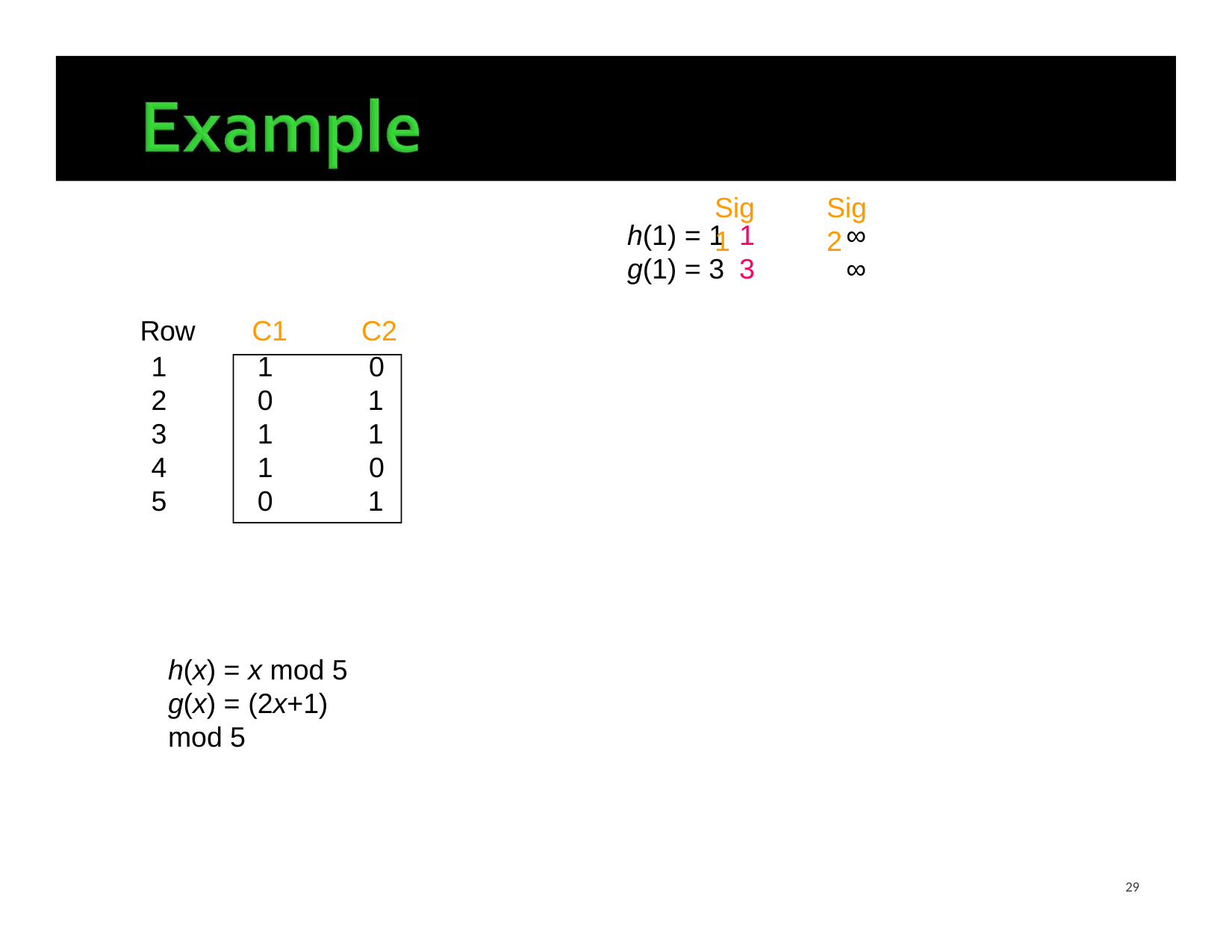

Sig1
Sig2
| h(1) = 1 | 1 | ∞ |
| --- | --- | --- |
| g(1) = 3 | 3 | ∞ |
|  |  |  |
|  |  |  |
|  |  |  |
|  |  |  |
|  |  |  |
|  |  |  |
|  |  |  |
|  |  |  |
| Row | C1 | C2 |
| --- | --- | --- |
| 1 | 1 | 0 |
| 2 | 0 | 1 |
| 3 | 1 | 1 |
| 4 | 1 | 0 |
| 5 | 0 | 1 |

h(x) = x mod 5
g(x) = (2x+1) mod 5
29